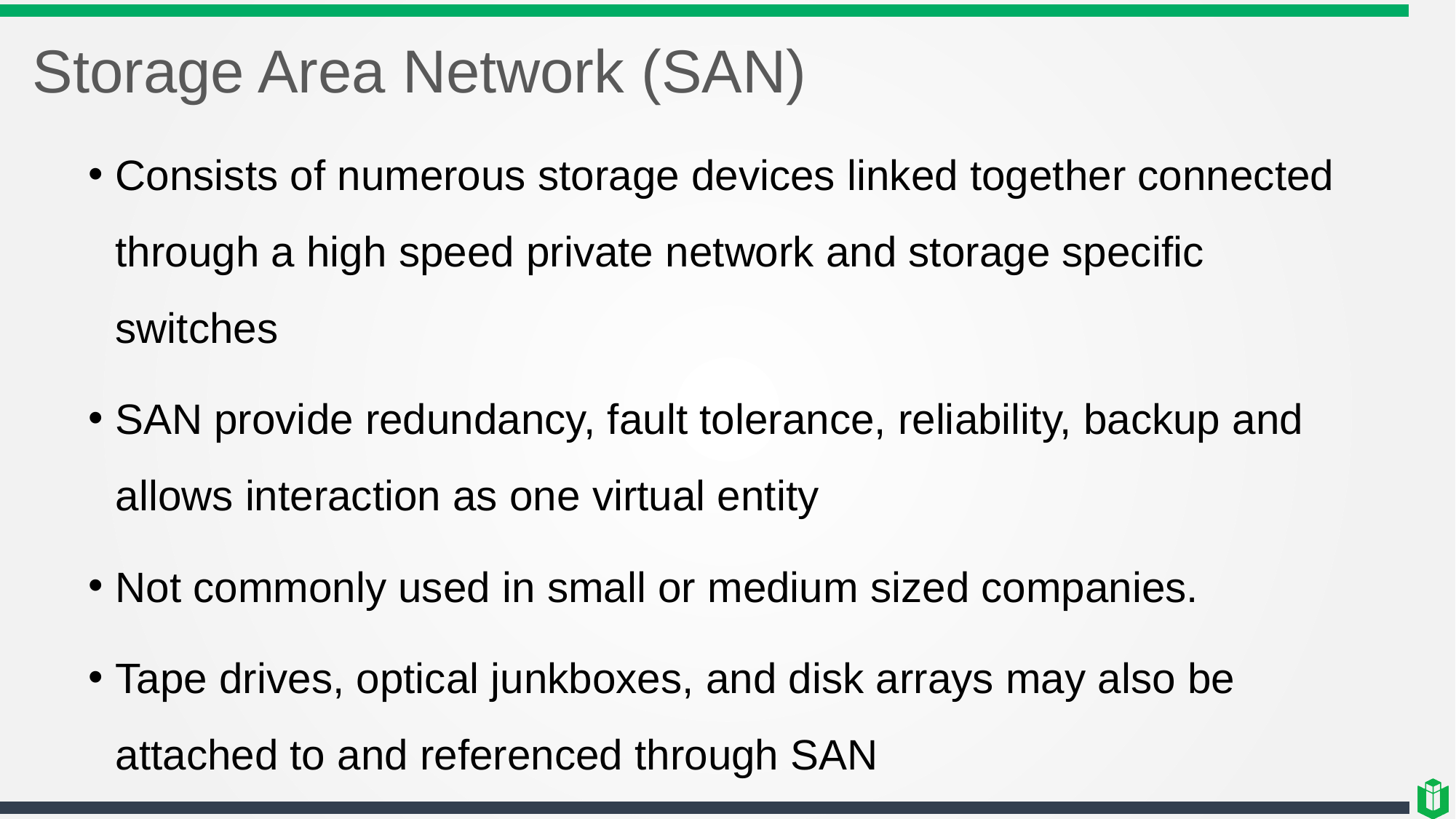

# Storage Area Network (SAN)
Consists of numerous storage devices linked together connected through a high speed private network and storage specific switches
SAN provide redundancy, fault tolerance, reliability, backup and allows interaction as one virtual entity
Not commonly used in small or medium sized companies.
Tape drives, optical junkboxes, and disk arrays may also be attached to and referenced through SAN